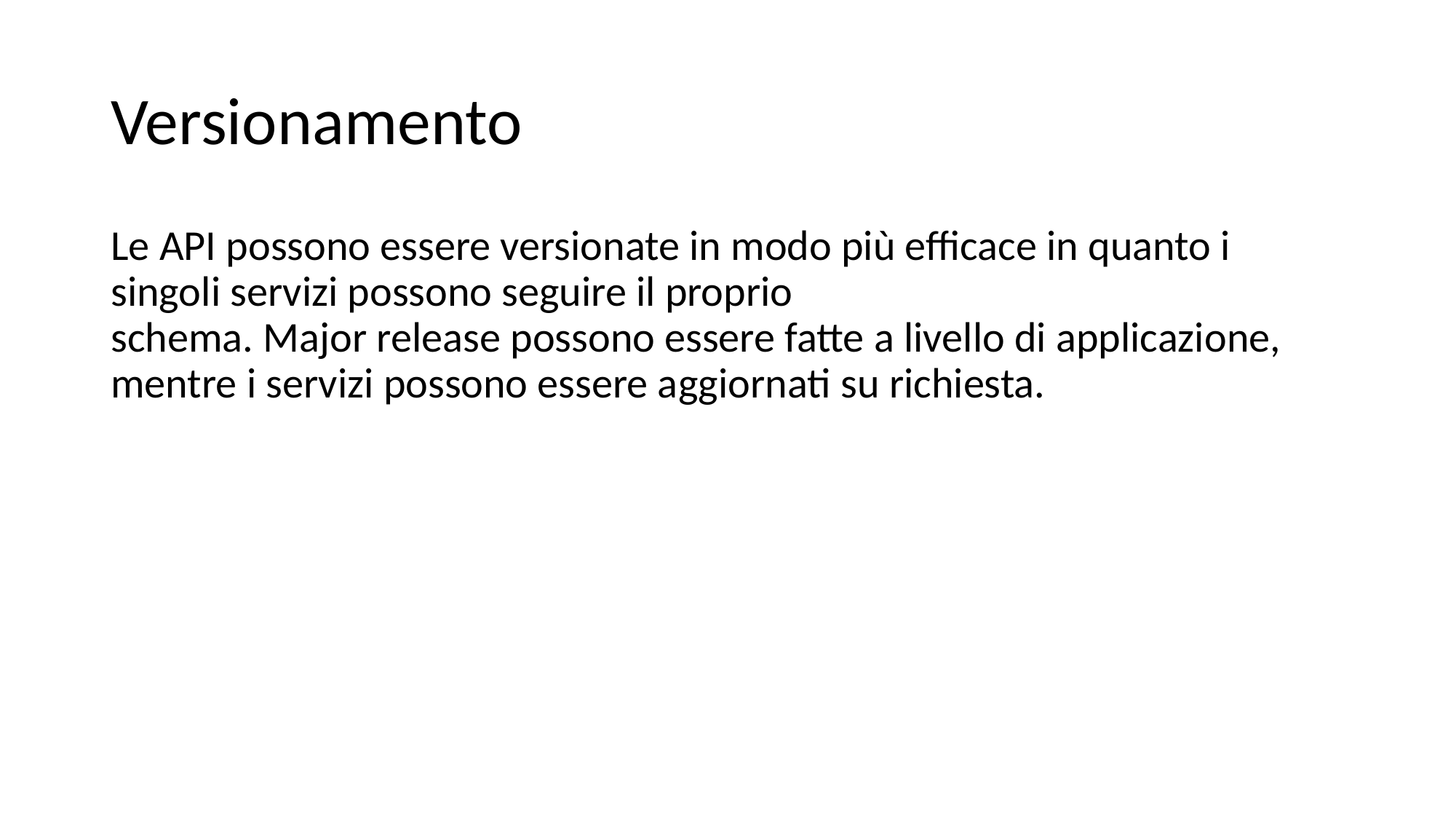

# Versionamento
Le API possono essere versionate in modo più efficace in quanto i singoli servizi possono seguire il proprio
schema. Major release possono essere fatte a livello di applicazione, mentre i servizi possono essere aggiornati su richiesta.